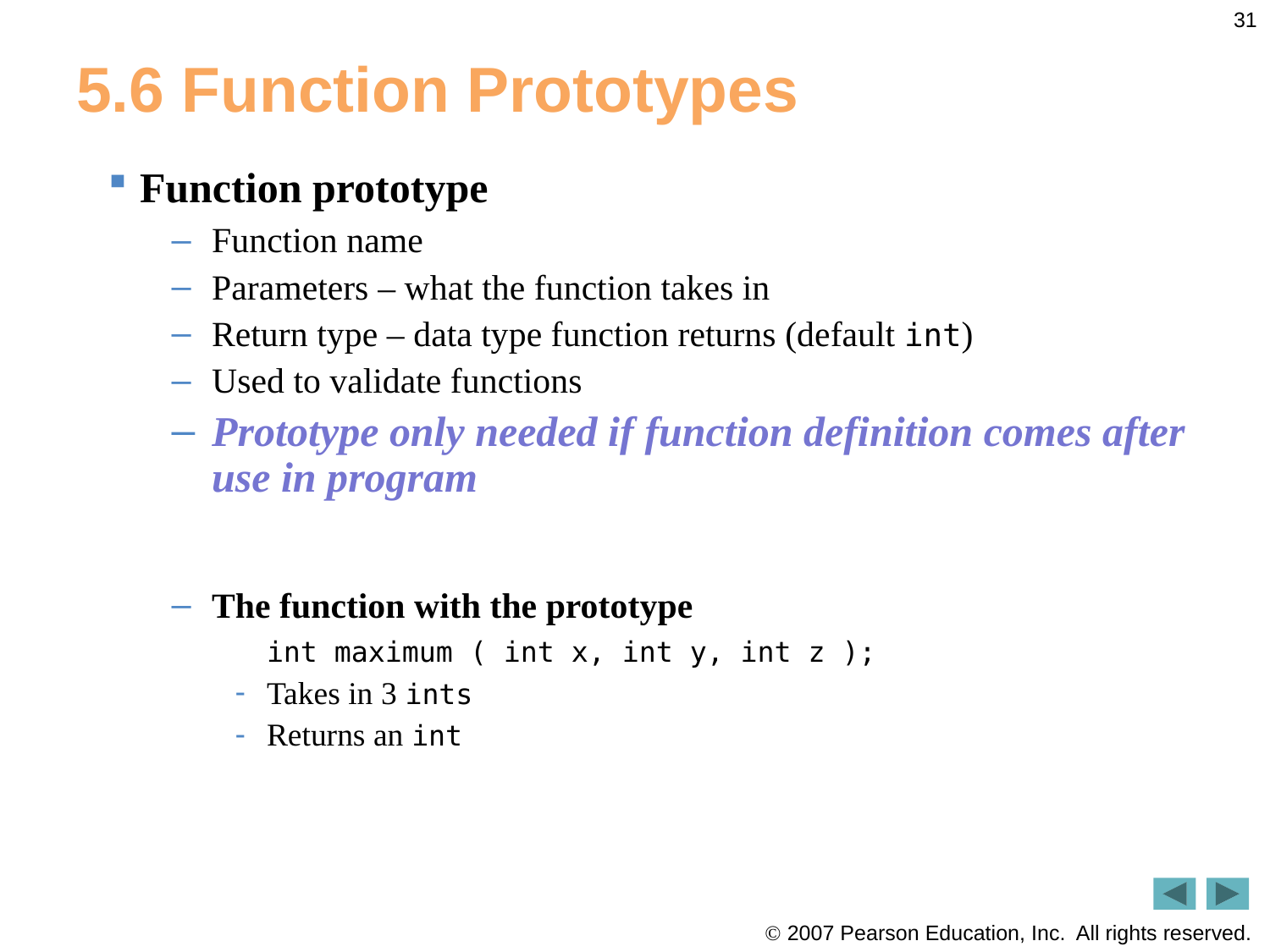

31
# 5.6 Function Prototypes
Function prototype
Function name
Parameters – what the function takes in
Return type – data type function returns (default int)
Used to validate functions
Prototype only needed if function definition comes after use in program

The function with the prototype
	int maximum ( int x, int y, int z );
Takes in 3 ints
Returns an int